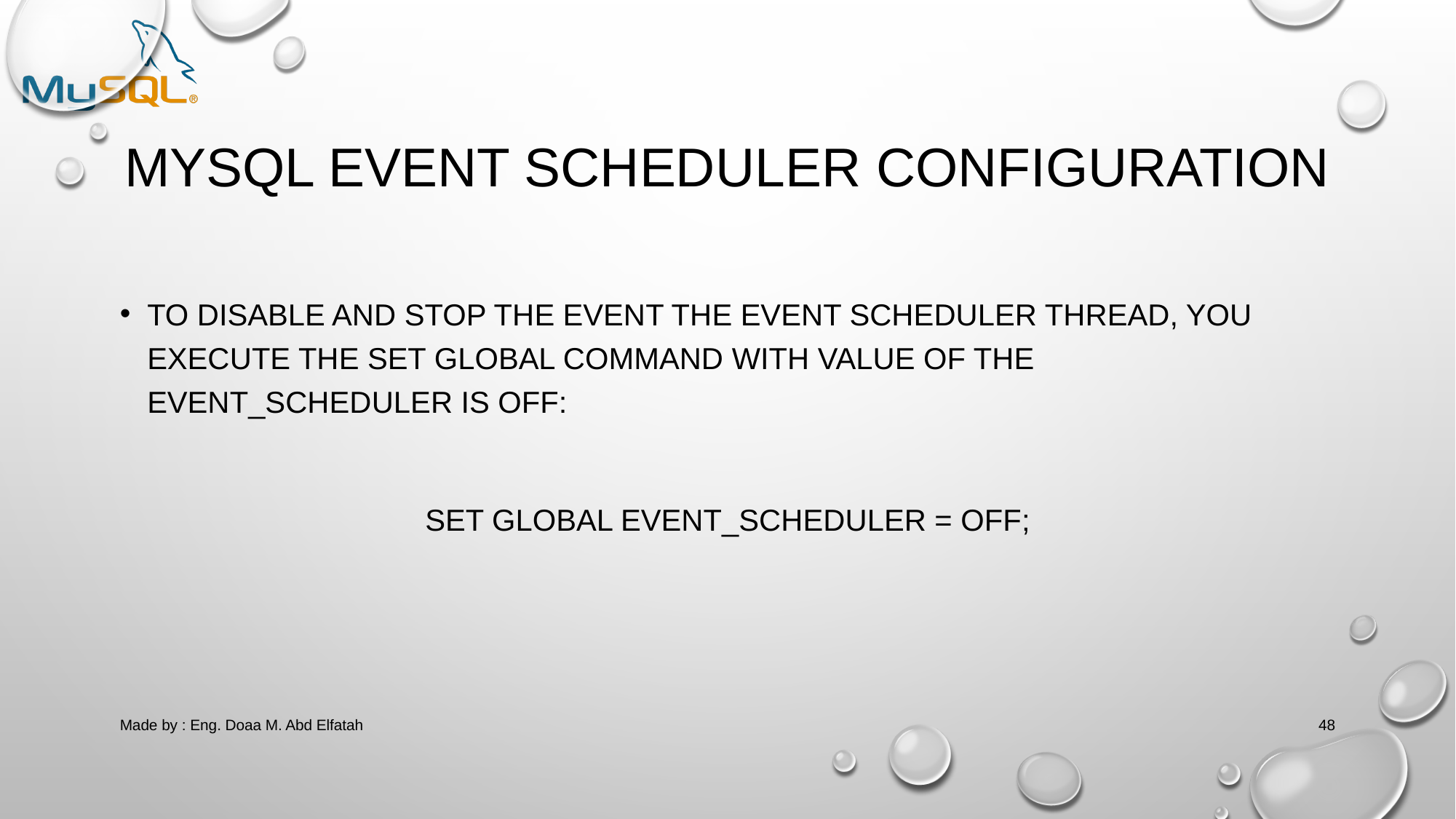

# MySQL event scheduler configuration
To disable and stop the event the event scheduler thread, you execute the SET GLOBAL command with value of the event_scheduler is OFF:

SET GLOBAL event_scheduler = OFF;
Made by : Eng. Doaa M. Abd Elfatah
48